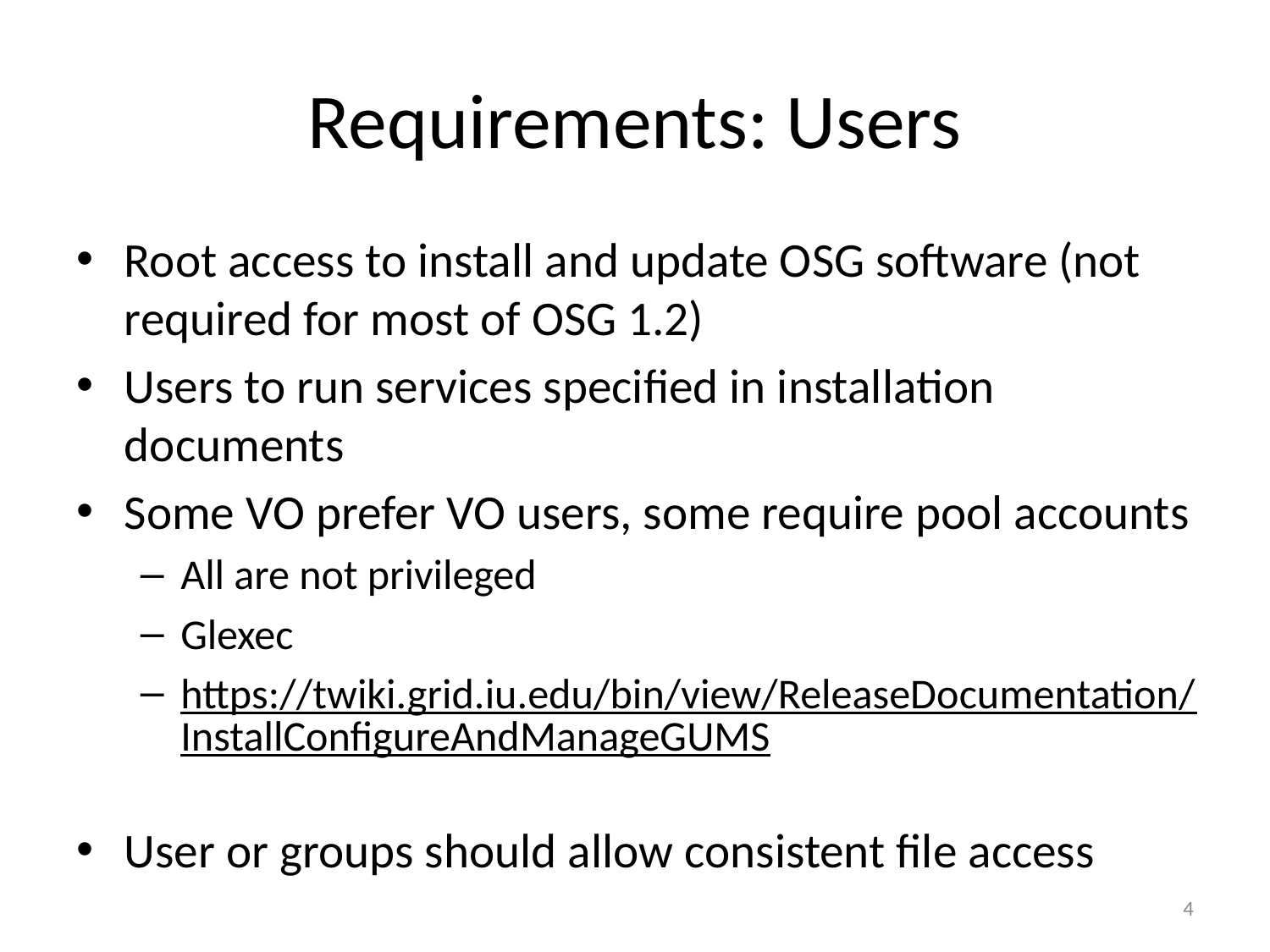

# Requirements: Users
Root access to install and update OSG software (not required for most of OSG 1.2)
Users to run services specified in installation documents
Some VO prefer VO users, some require pool accounts
All are not privileged
Glexec
https://twiki.grid.iu.edu/bin/view/ReleaseDocumentation/InstallConfigureAndManageGUMS
User or groups should allow consistent file access
4